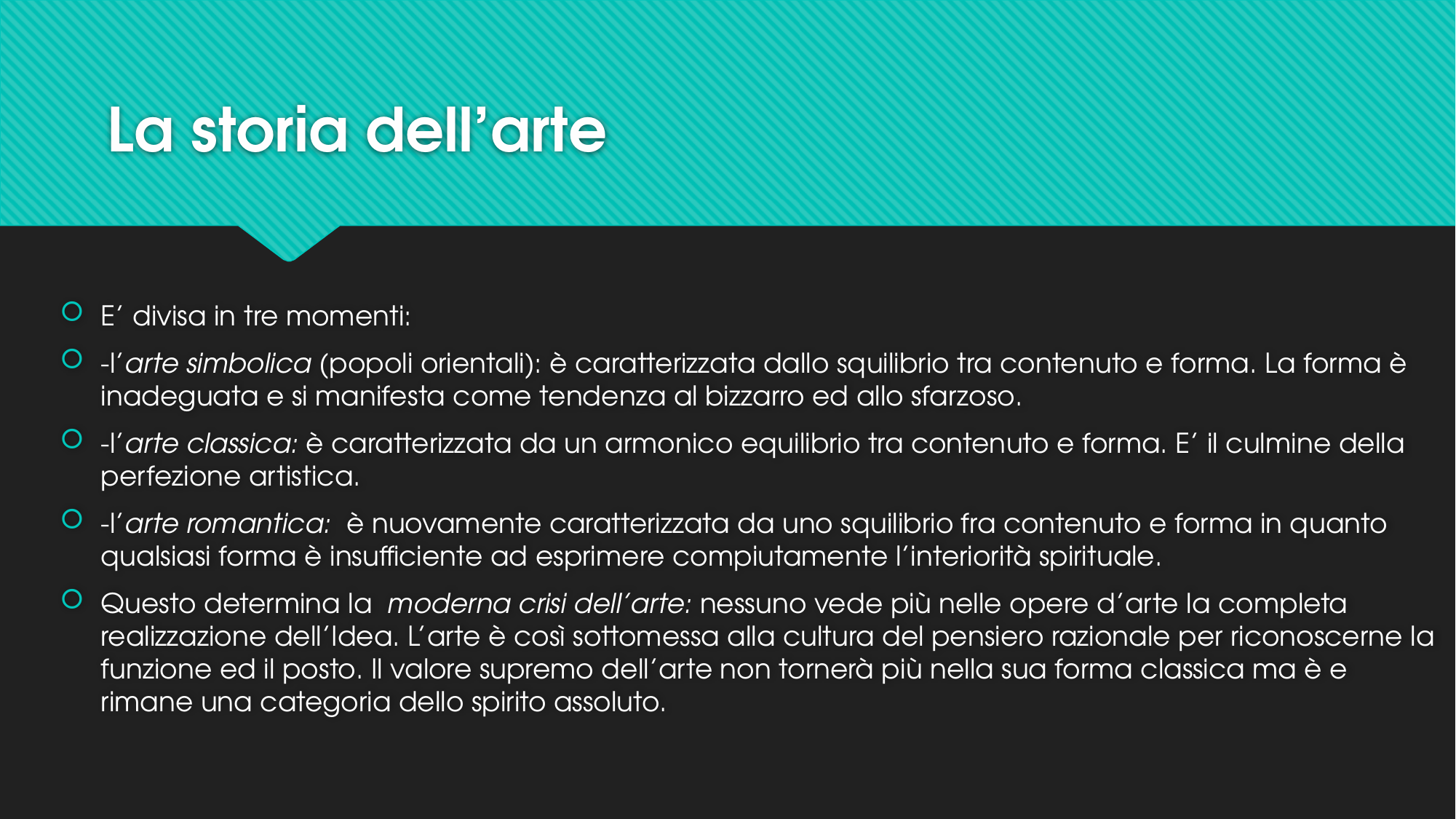

# La storia dell’arte
E’ divisa in tre momenti:
-l’arte simbolica (popoli orientali): è caratterizzata dallo squilibrio tra contenuto e forma. La forma è inadeguata e si manifesta come tendenza al bizzarro ed allo sfarzoso.
-l’arte classica: è caratterizzata da un armonico equilibrio tra contenuto e forma. E’ il culmine della perfezione artistica.
-l’arte romantica:  è nuovamente caratterizzata da uno squilibrio fra contenuto e forma in quanto qualsiasi forma è insufficiente ad esprimere compiutamente l’interiorità spirituale.
Questo determina la  moderna crisi dell’arte: nessuno vede più nelle opere d’arte la completa realizzazione dell’Idea. L’arte è così sottomessa alla cultura del pensiero razionale per riconoscerne la funzione ed il posto. Il valore supremo dell’arte non tornerà più nella sua forma classica ma è e rimane una categoria dello spirito assoluto.